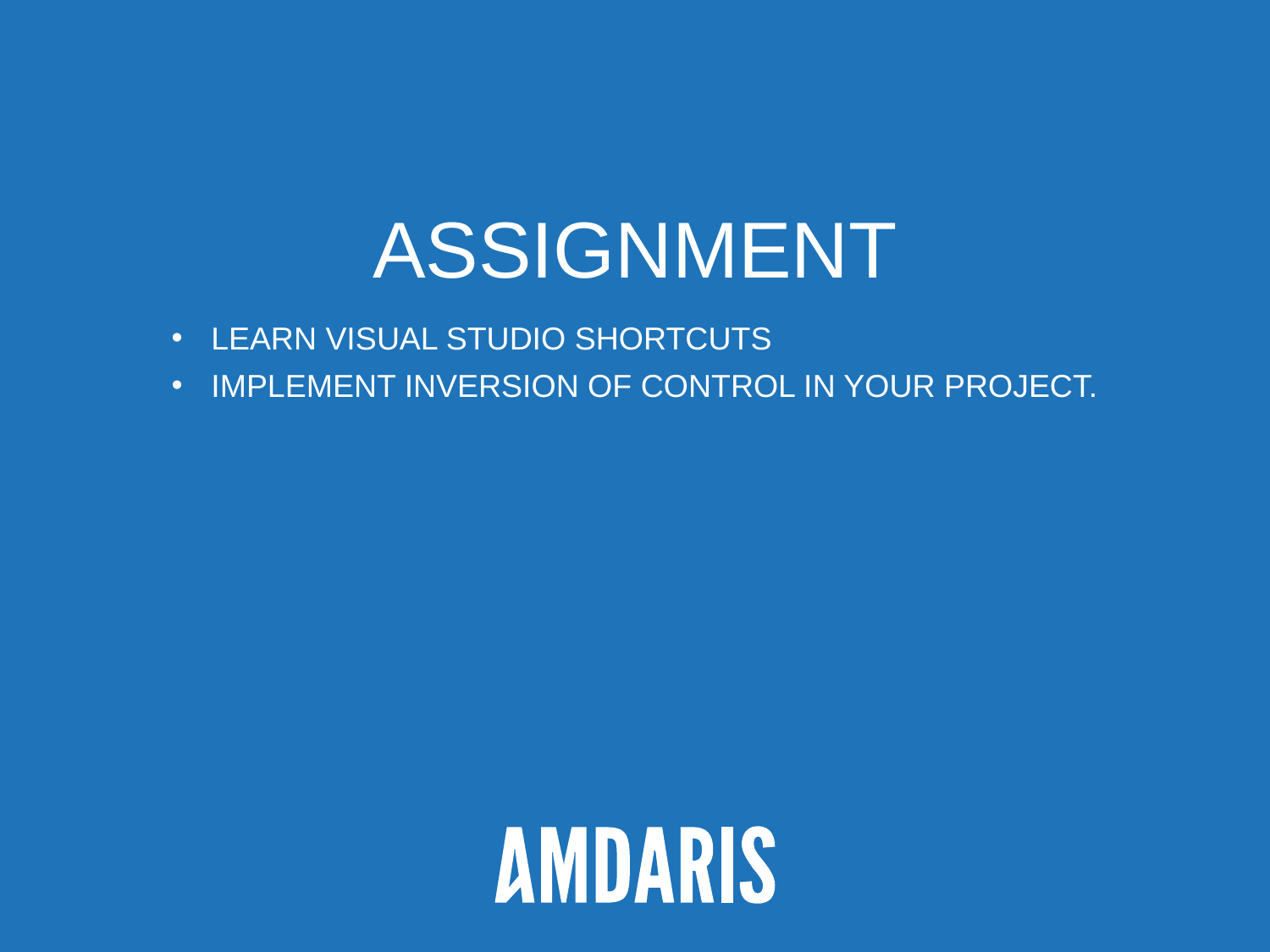

# Assignment
Learn Visual Studio ShortCuts
Implement Inversion of control in Your Project.